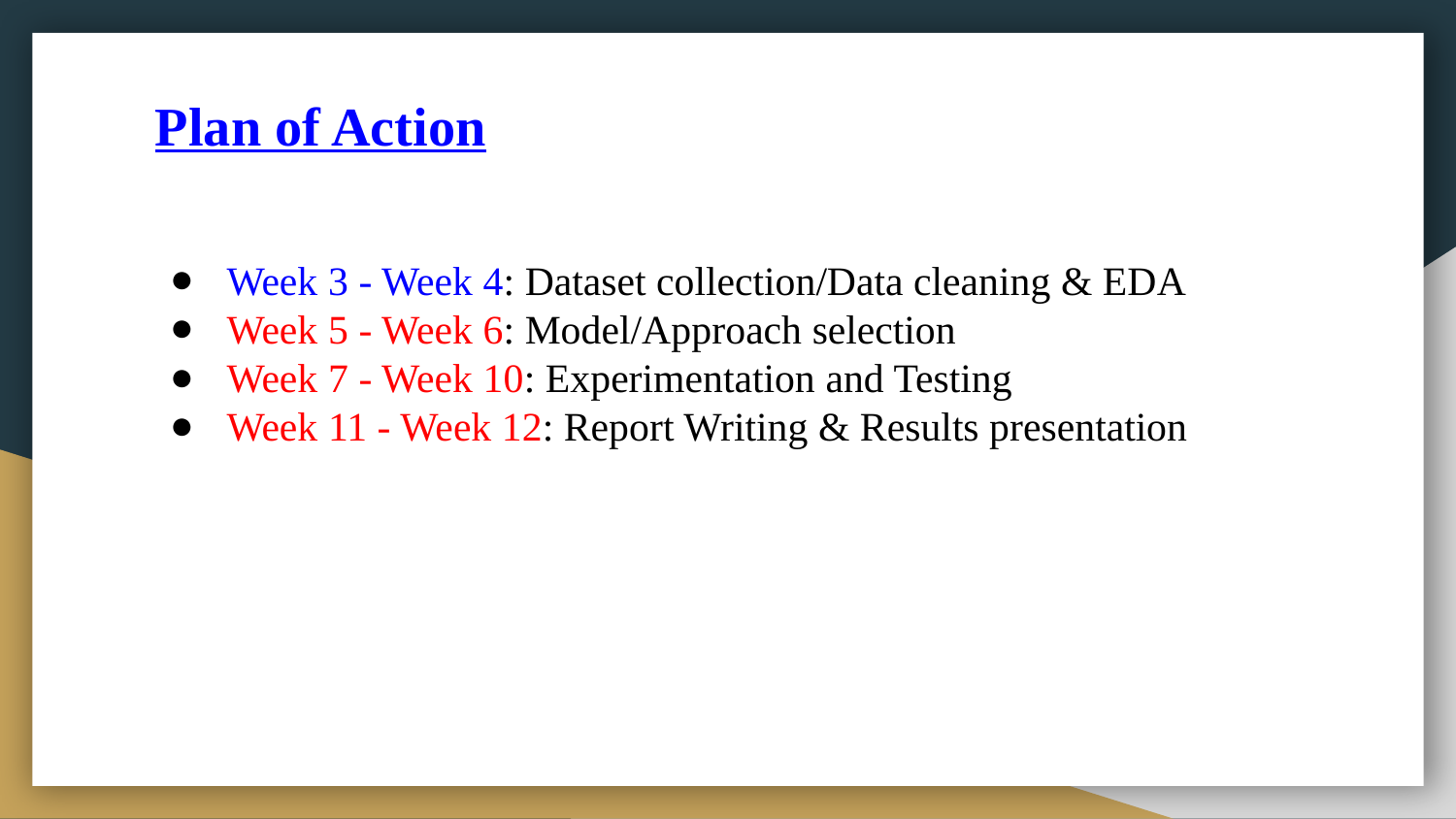

# Plan of Action
Week 3 - Week 4: Dataset collection/Data cleaning & EDA
Week 5 - Week 6: Model/Approach selection
Week 7 - Week 10: Experimentation and Testing
Week 11 - Week 12: Report Writing & Results presentation